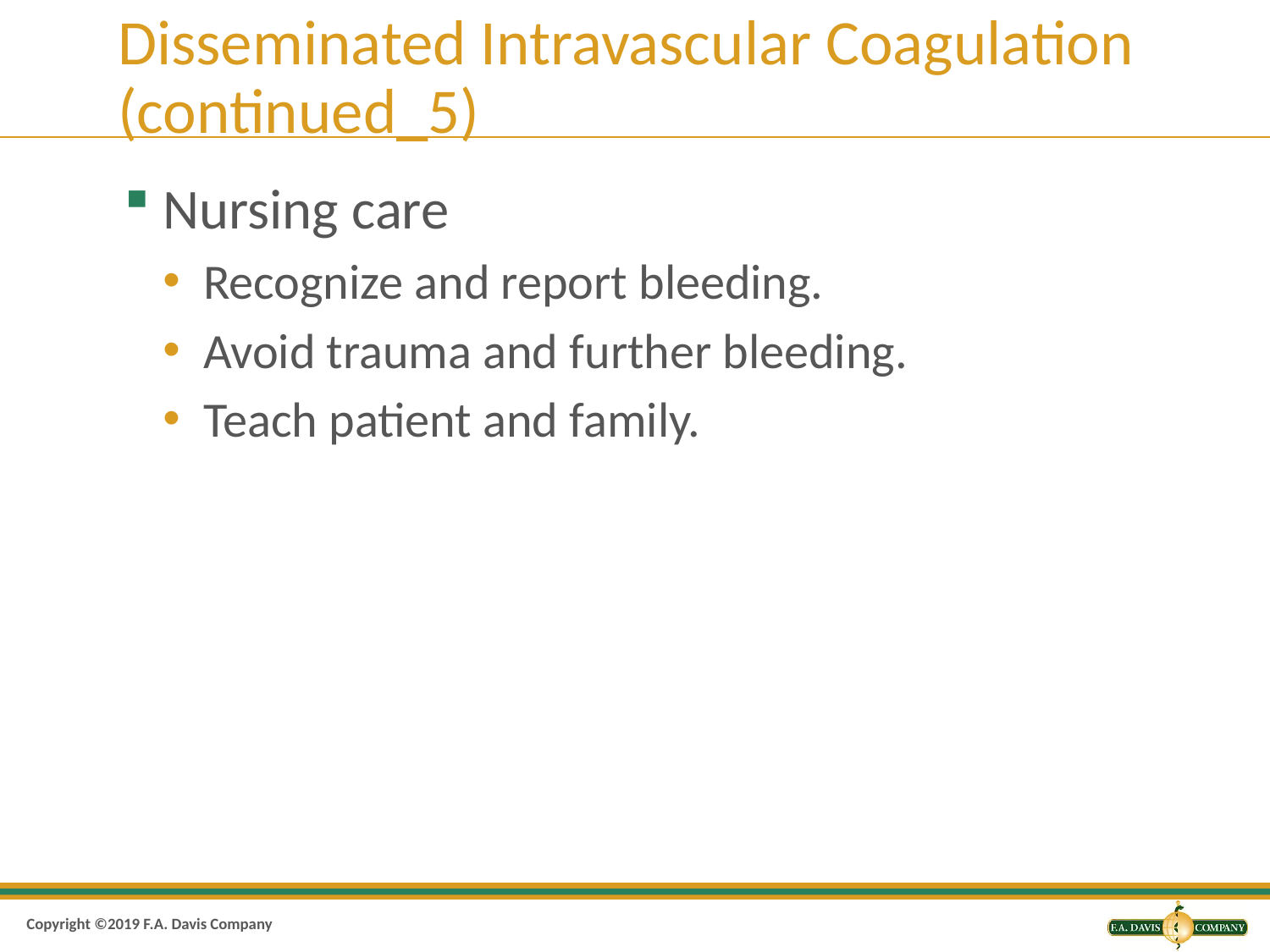

# Disseminated Intravascular Coagulation (continued_5)
Nursing care
Recognize and report bleeding.
Avoid trauma and further bleeding.
Teach patient and family.